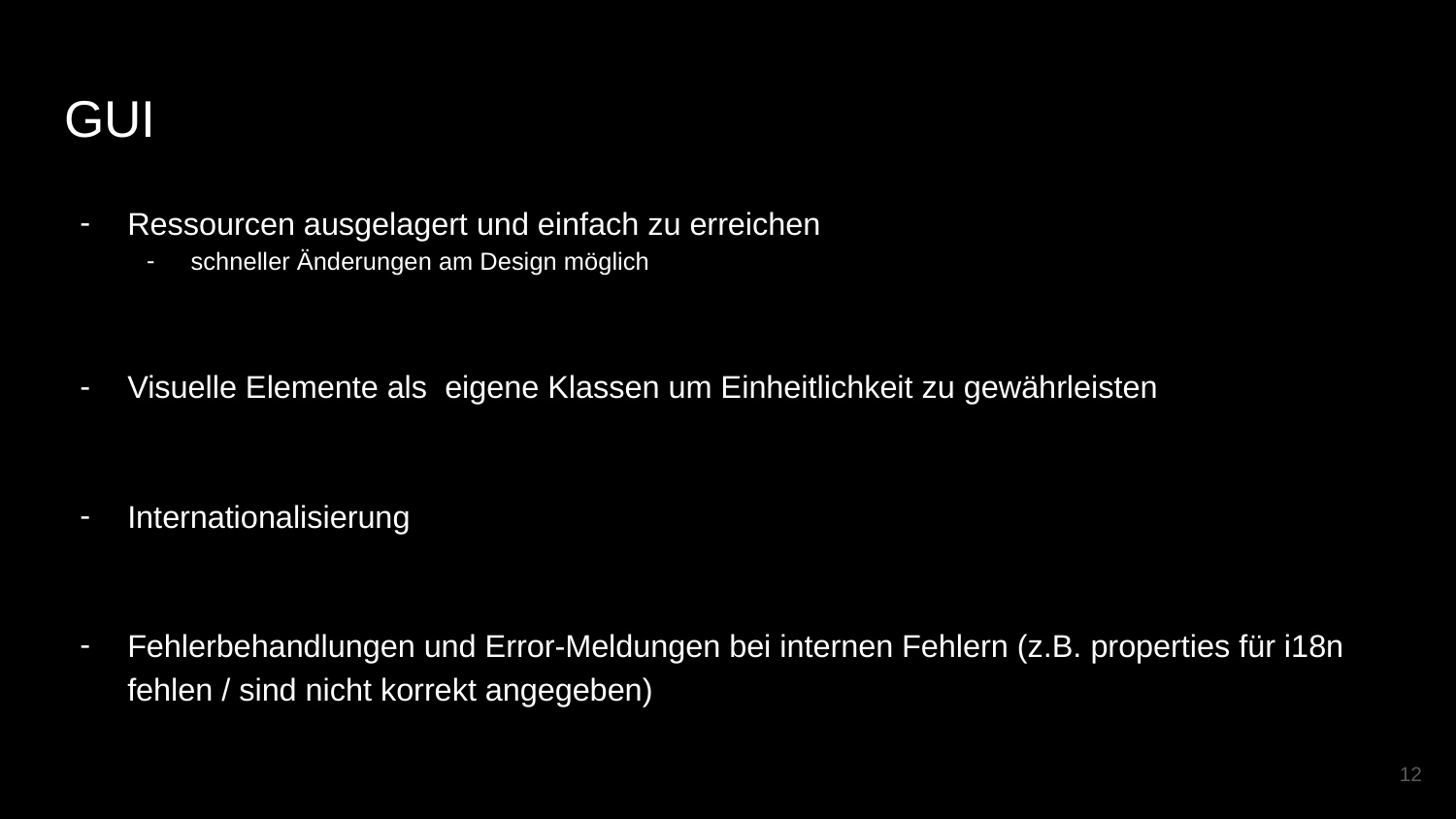

# GUI
Ressourcen ausgelagert und einfach zu erreichen
schneller Änderungen am Design möglich

Visuelle Elemente als  eigene Klassen um Einheitlichkeit zu gewährleisten

Internationalisierung

Fehlerbehandlungen und Error-Meldungen bei internen Fehlern (z.B. properties für i18n fehlen / sind nicht korrekt angegeben)
12